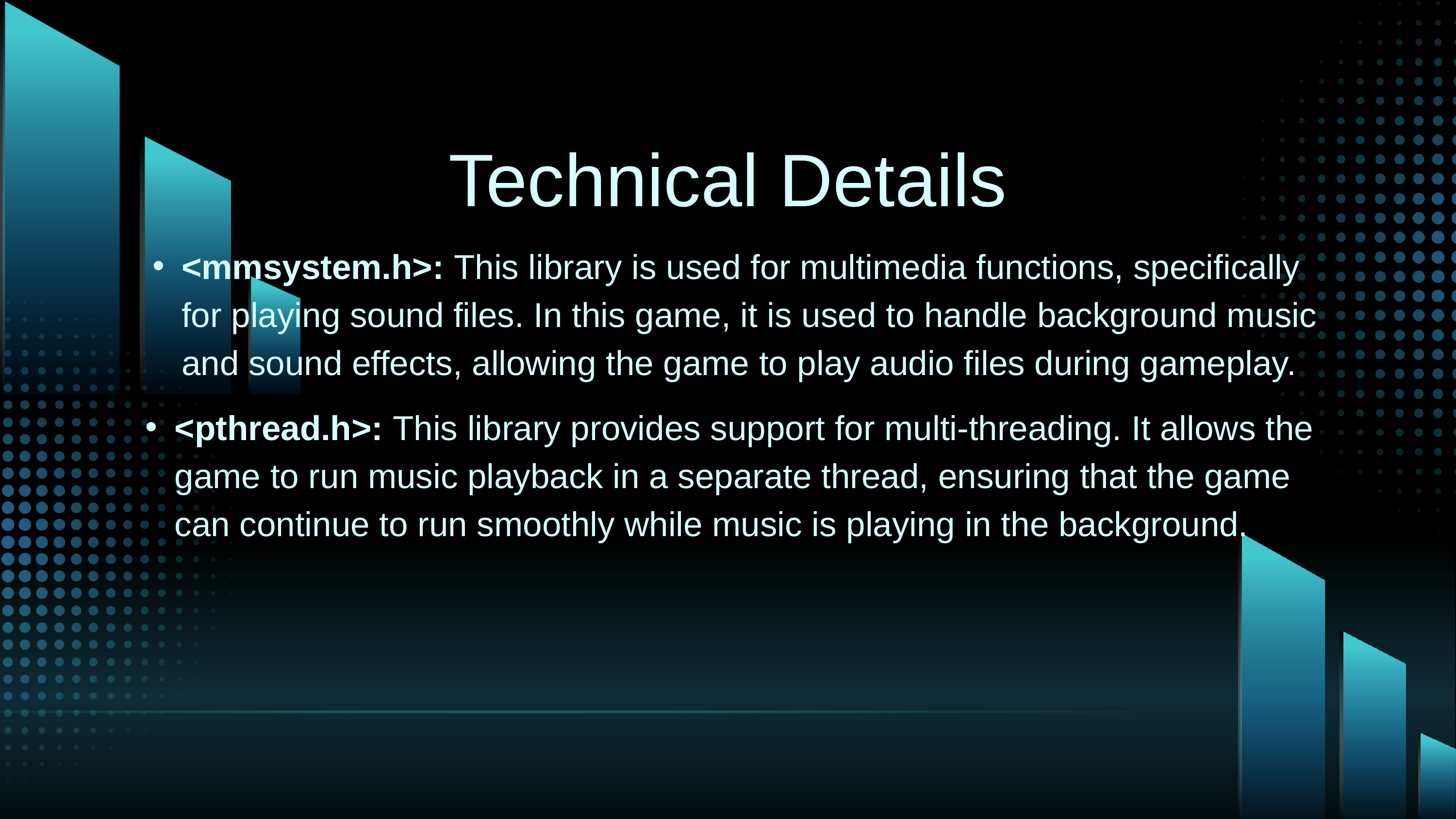

Technical Details
<mmsystem.h>: This library is used for multimedia functions, specifically for playing sound files. In this game, it is used to handle background music and sound effects, allowing the game to play audio files during gameplay.

<pthread.h>: This library provides support for multi-threading. It allows the game to run music playback in a separate thread, ensuring that the game can continue to run smoothly while music is playing in the background.